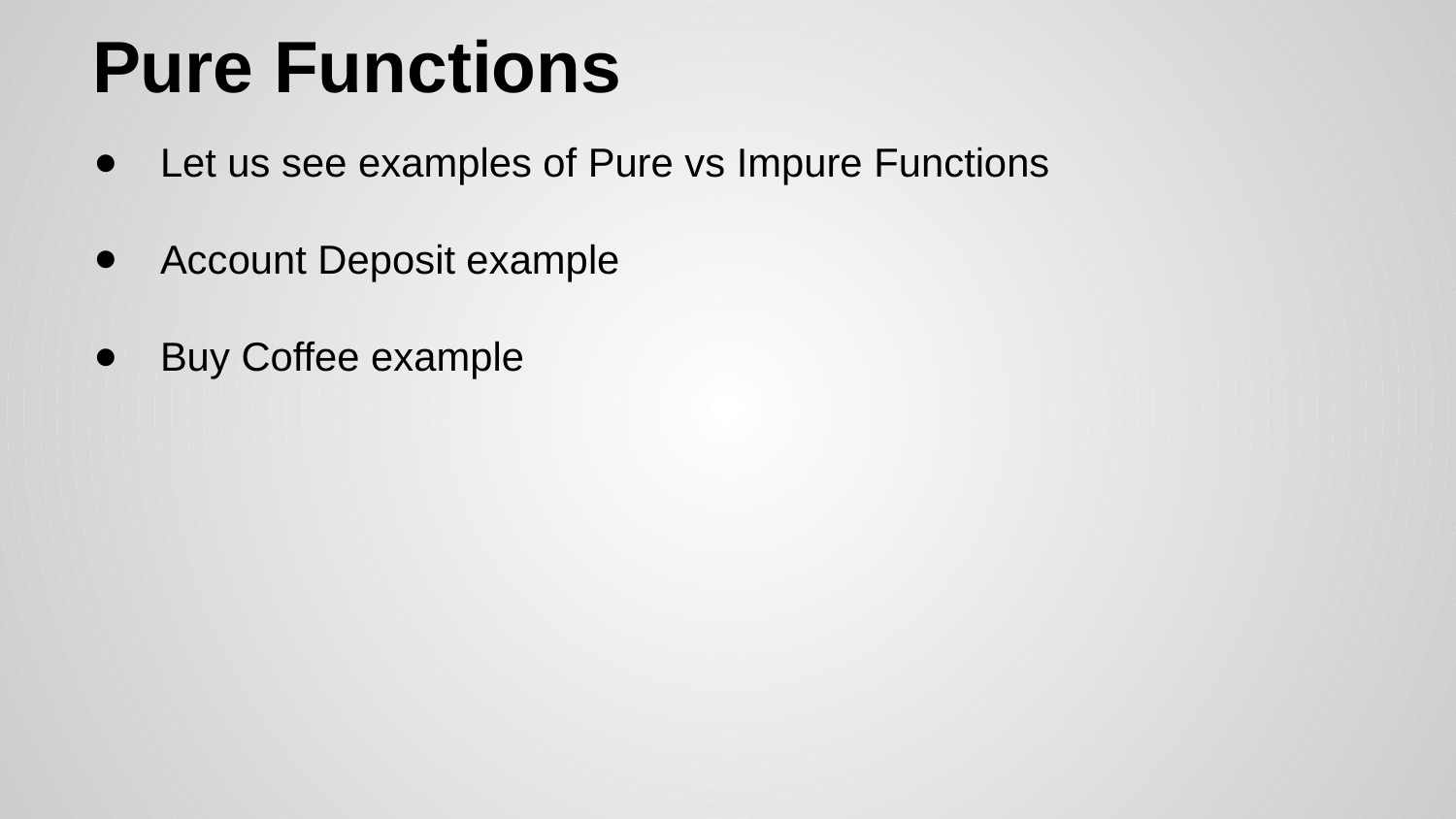

# Pure Functions
Let us see examples of Pure vs Impure Functions

Account Deposit example

Buy Coffee example